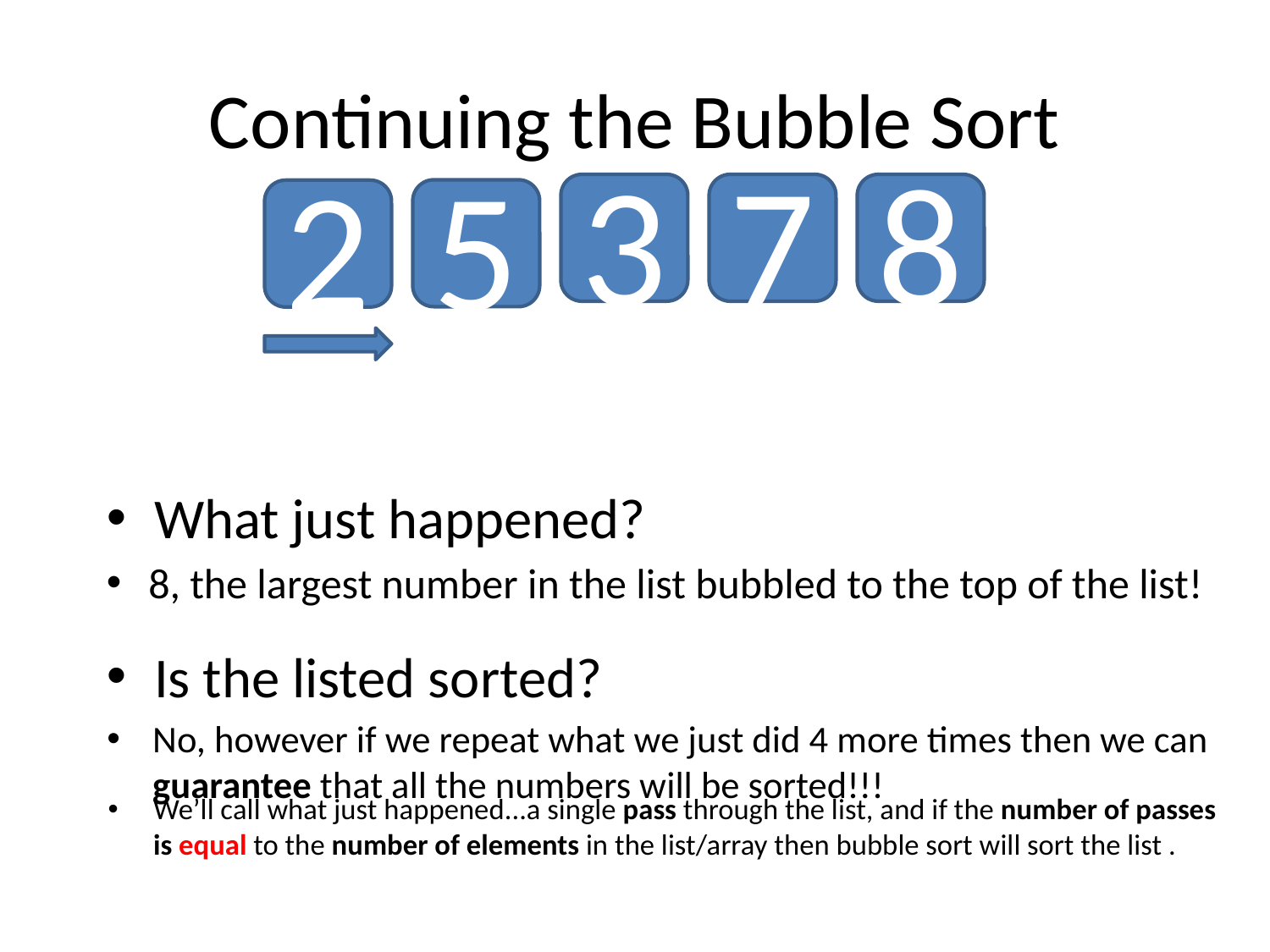

# Continuing the Bubble Sort
3
7
8
5
2

What just happened?
8, the largest number in the list bubbled to the top of the list!
Is the listed sorted?
No, however if we repeat what we just did 4 more times then we can guarantee that all the numbers will be sorted!!!
We’ll call what just happened...a single pass through the list, and if the number of passes is equal to the number of elements in the list/array then bubble sort will sort the list .